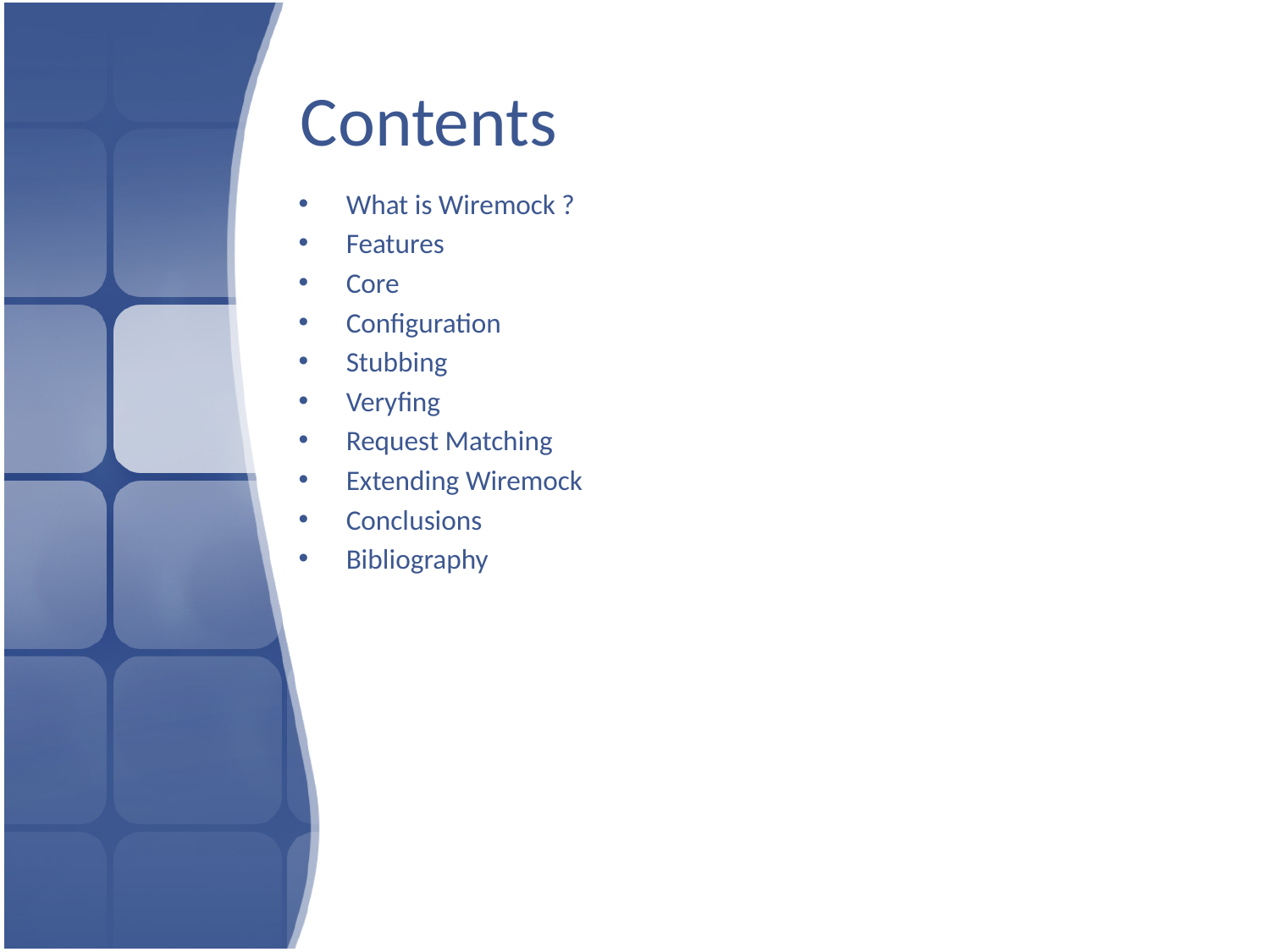

# Contents
What is Wiremock ?
Features
Core
Configuration
Stubbing
Veryfing
Request Matching
Extending Wiremock
Conclusions
Bibliography